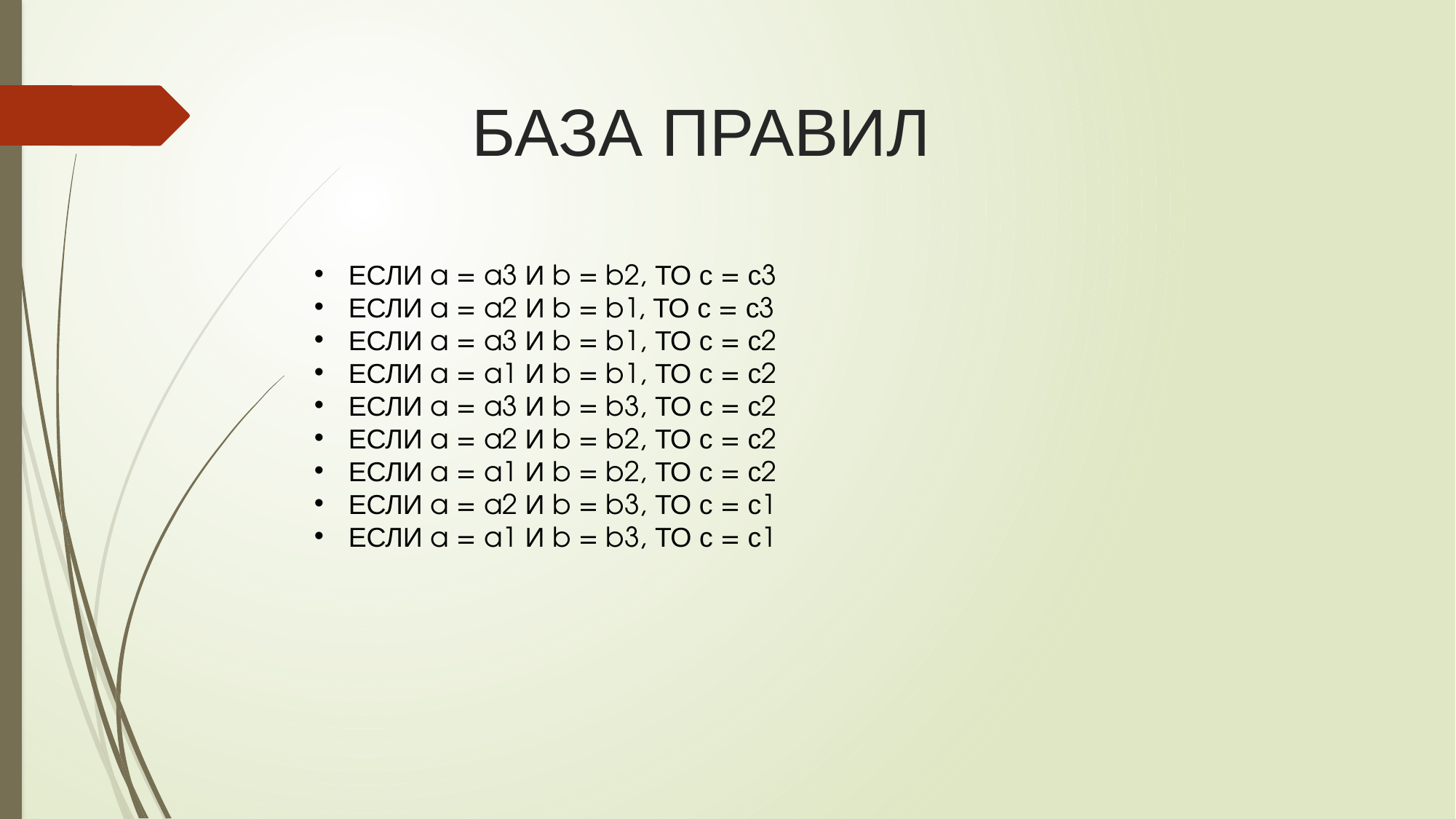

# БАЗА ПРАВИЛ
ЕСЛИ a = a3 И b = b2, ТО с = с3
ЕСЛИ a = a2 И b = b1, ТО с = с3
ЕСЛИ a = a3 И b = b1, ТО с = с2
ЕСЛИ a = a1 И b = b1, ТО с = с2
ЕСЛИ a = a3 И b = b3, ТО с = с2
ЕСЛИ a = a2 И b = b2, ТО с = с2
ЕСЛИ a = a1 И b = b2, ТО с = с2
ЕСЛИ a = a2 И b = b3, ТО с = с1
ЕСЛИ a = a1 И b = b3, ТО с = с1